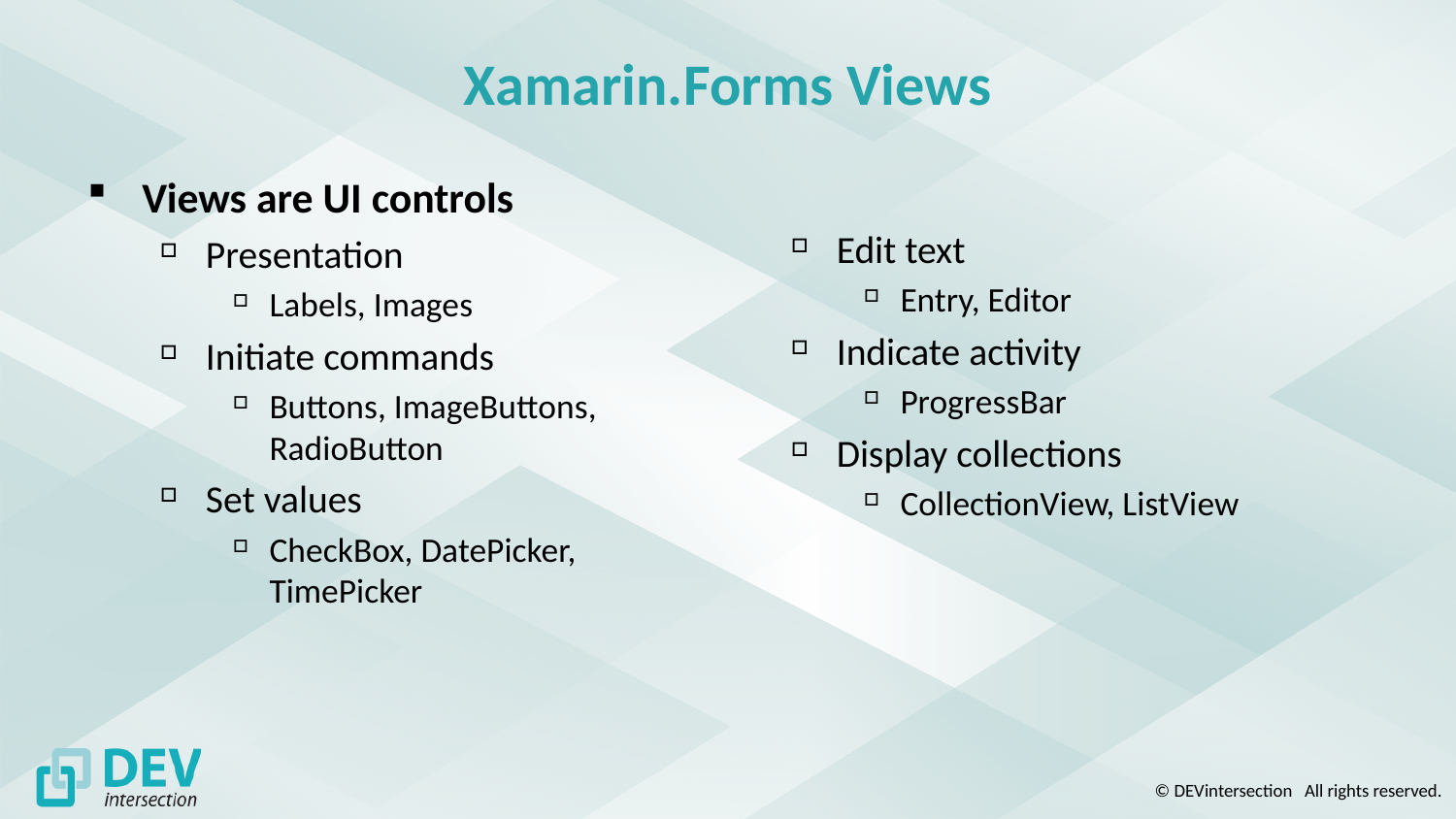

# Xamarin.Forms Views
Views are UI controls
Presentation
Labels, Images
Initiate commands
Buttons, ImageButtons, RadioButton
Set values
CheckBox, DatePicker, TimePicker

Edit text
Entry, Editor
Indicate activity
ProgressBar
Display collections
CollectionView, ListView